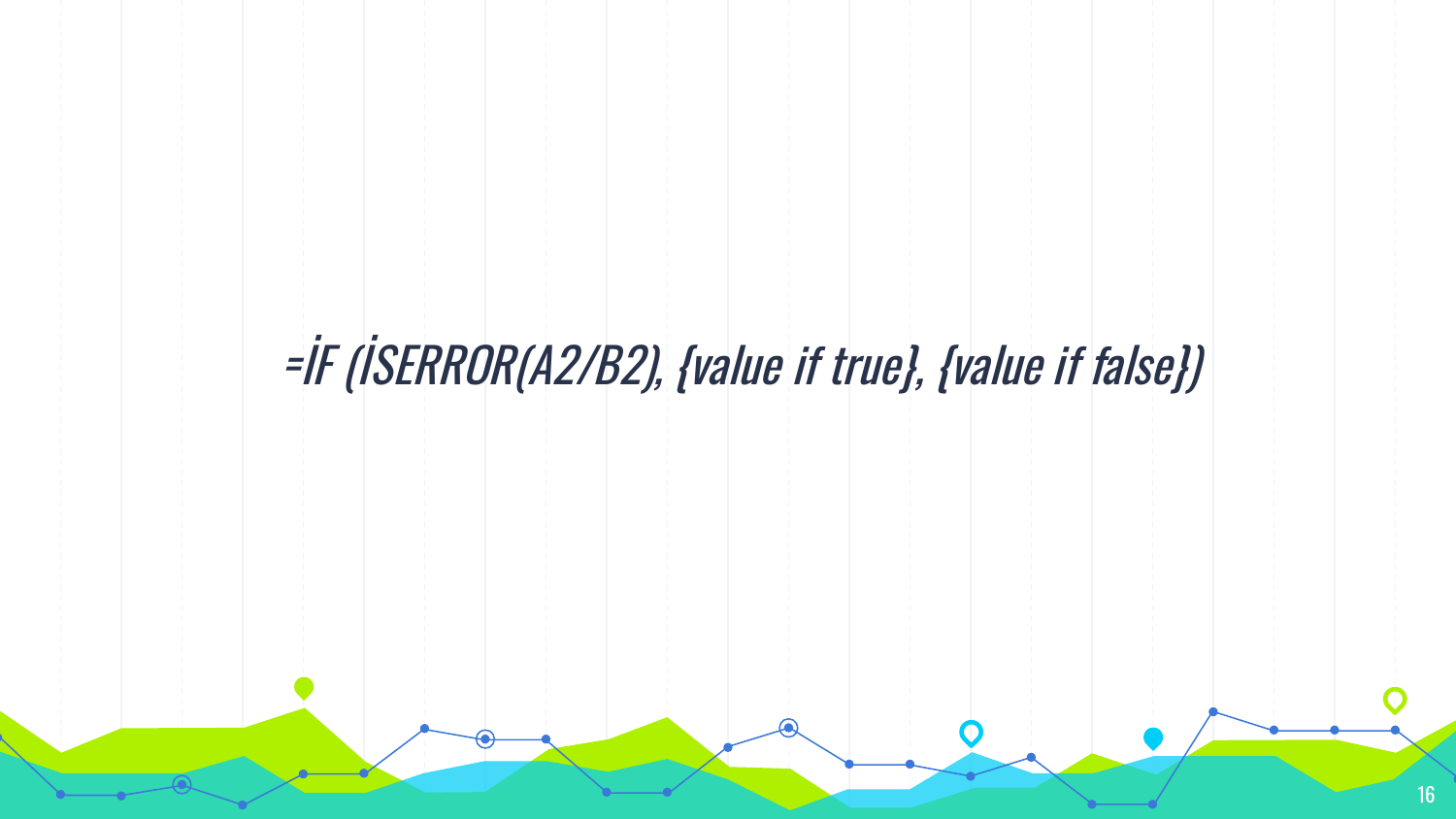

=İF (İSERROR(A2/B2), {value if true}, {value if false})
16